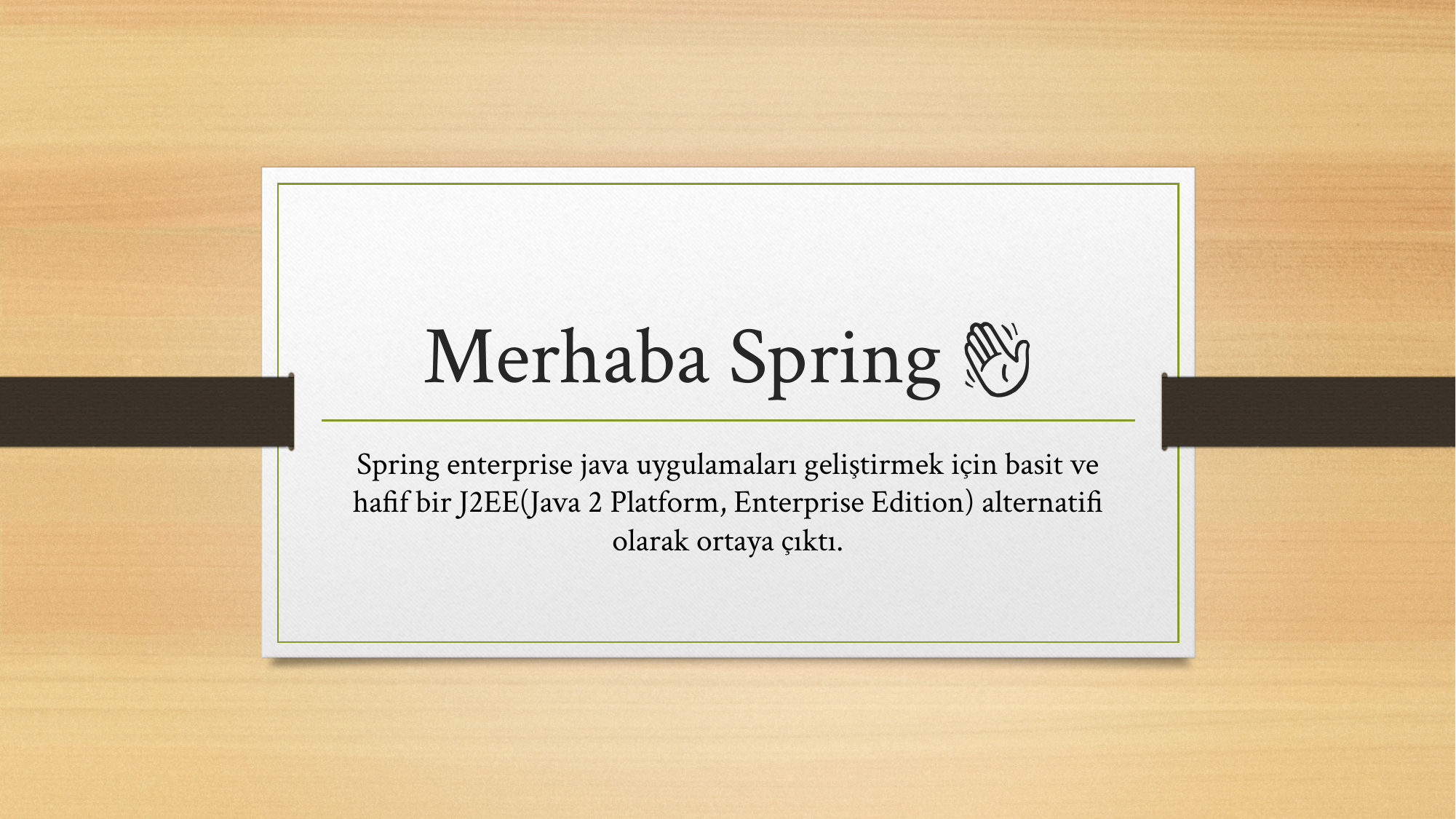

# Merhaba Spring 👋
Spring enterprise java uygulamaları geliştirmek için basit ve hafif bir J2EE(Java 2 Platform, Enterprise Edition) alternatifi olarak ortaya çıktı.